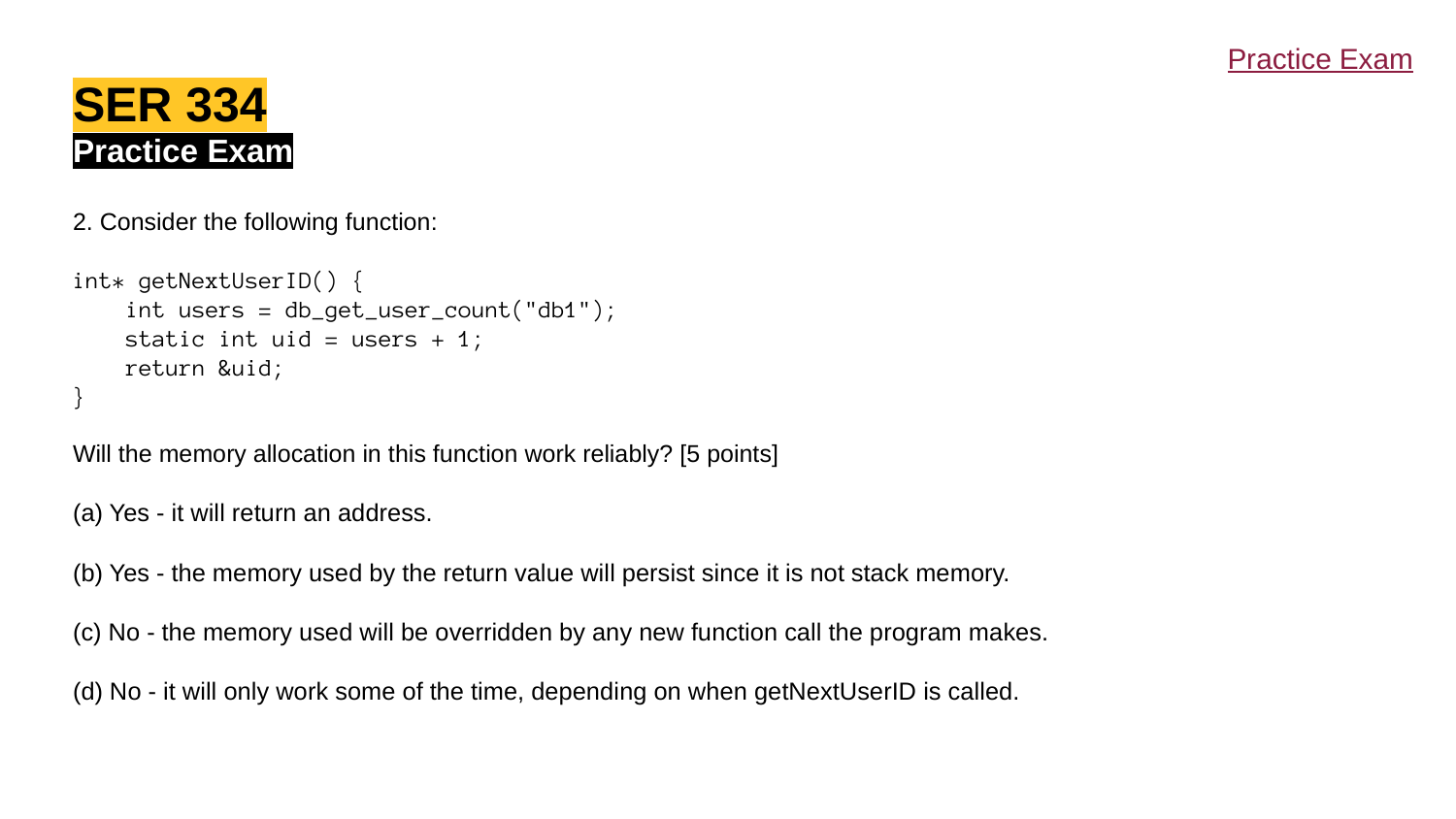

Practice Exam
SER 334
Practice Exam
2. Consider the following function:

int* getNextUserID() {
    int users = db_get_user_count("db1");
    static int uid = users + 1;
    return &uid;
}

Will the memory allocation in this function work reliably? [5 points]

(a) Yes - it will return an address.

(b) Yes - the memory used by the return value will persist since it is not stack memory.

(c) No - the memory used will be overridden by any new function call the program makes.

(d) No - it will only work some of the time, depending on when getNextUserID is called.